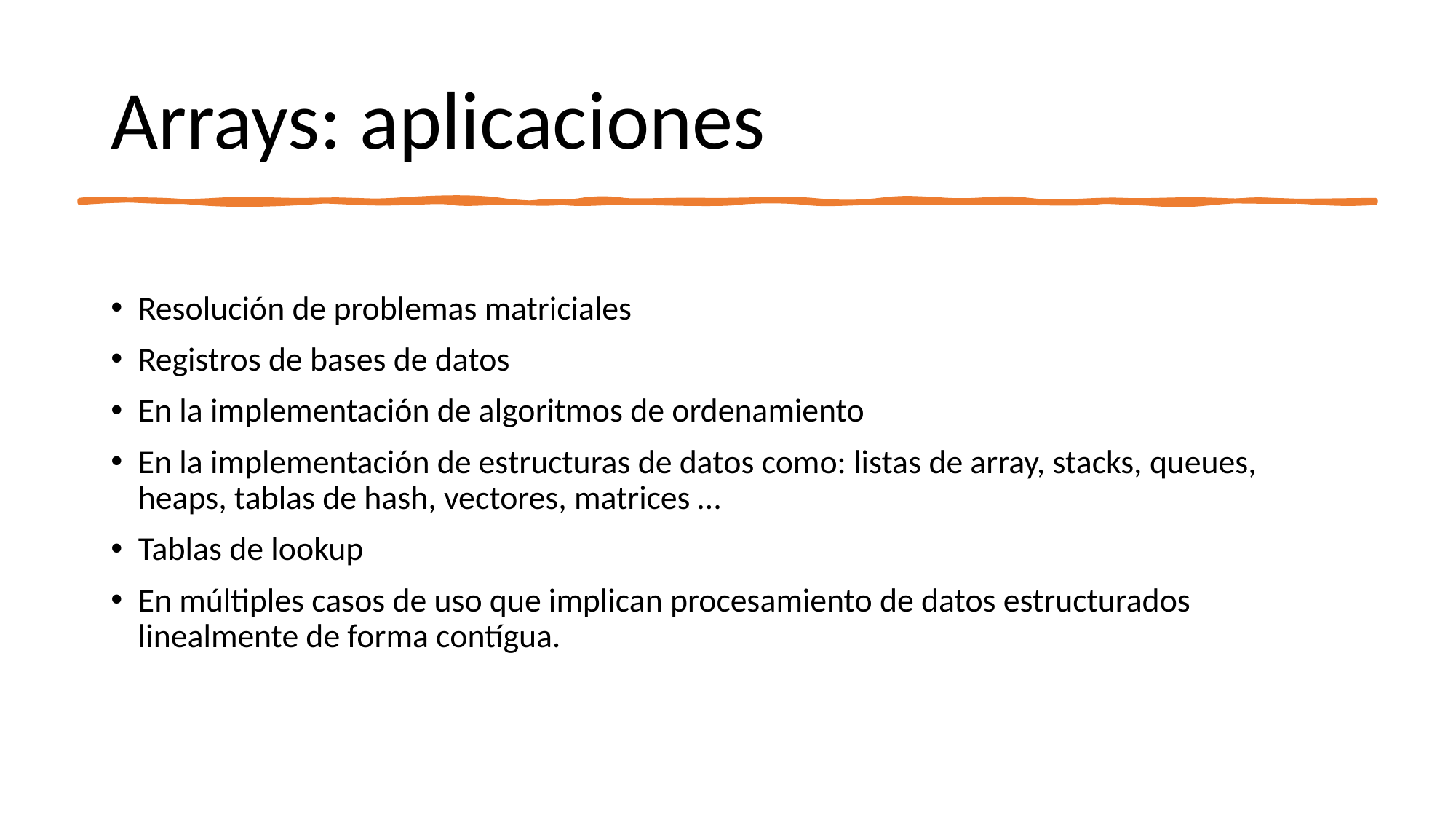

# Arrays: aplicaciones

Resolución de problemas matriciales
Registros de bases de datos
En la implementación de algoritmos de ordenamiento
En la implementación de estructuras de datos como: listas de array, stacks, queues, heaps, tablas de hash, vectores, matrices …
Tablas de lookup
En múltiples casos de uso que implican procesamiento de datos estructurados linealmente de forma contígua.